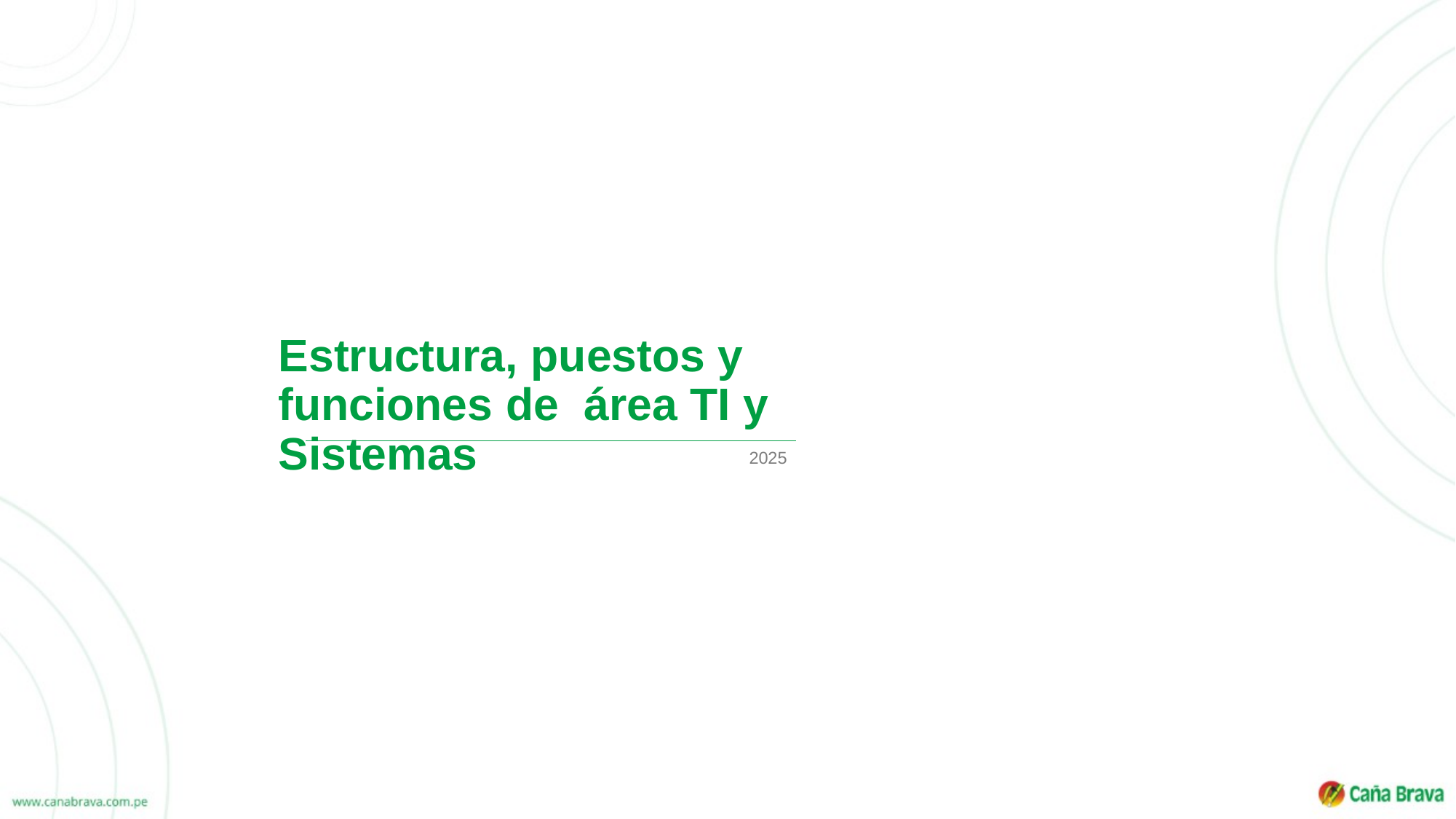

# Estructura, puestos y funciones de  área TI y Sistemas

2025